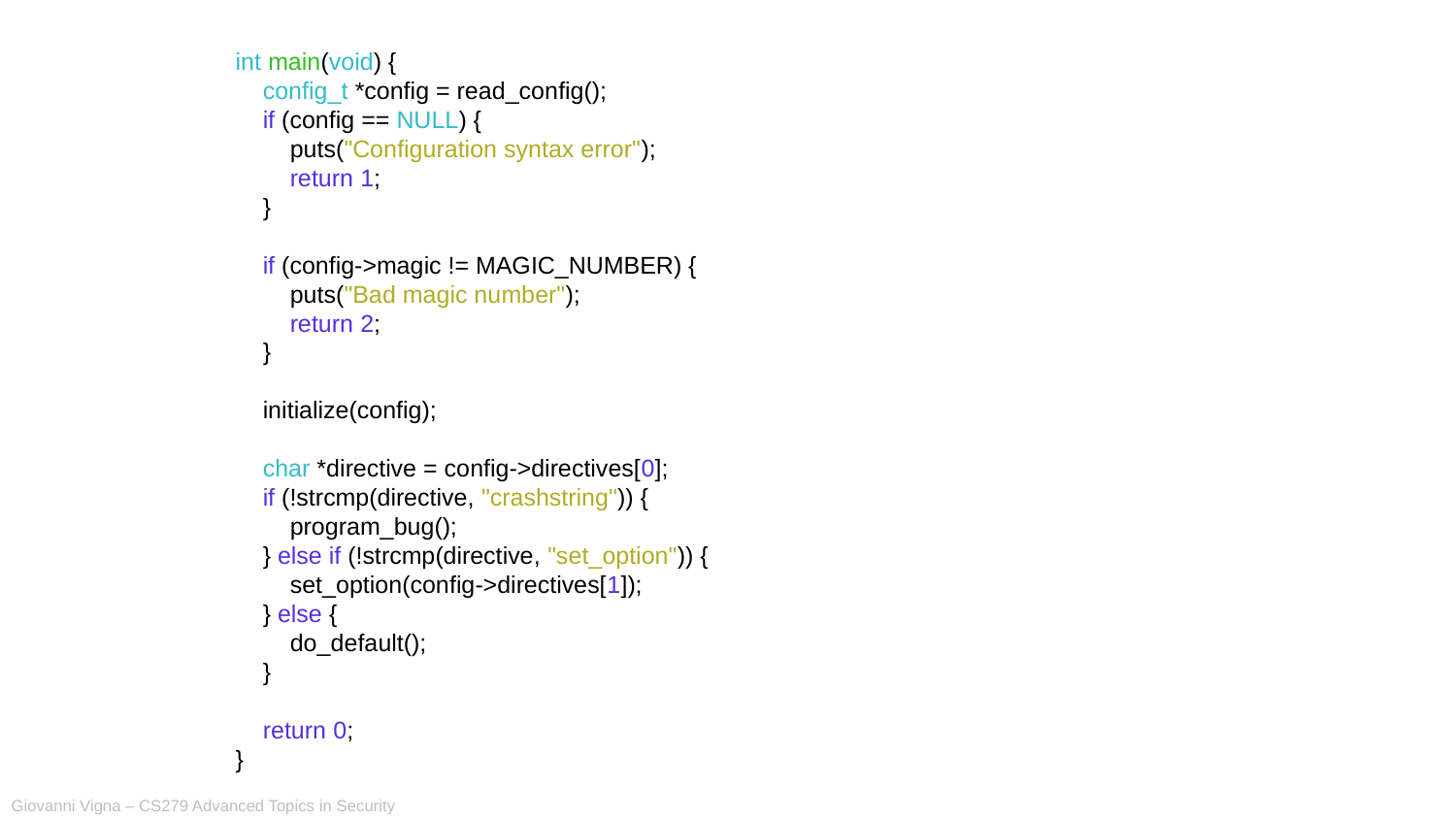

int main(void) {
    config_t *config = read_config();
    if (config == NULL) {
        puts("Configuration syntax error");
        return 1;
    }

    if (config->magic != MAGIC_NUMBER) {
        puts("Bad magic number");
        return 2;
    }

    initialize(config);

    char *directive = config->directives[0];
    if (!strcmp(directive, "crashstring")) {
        program_bug();
    } else if (!strcmp(directive, "set_option")) {
        set_option(config->directives[1]);
    } else {
        do_default();
    }

    return 0;
}